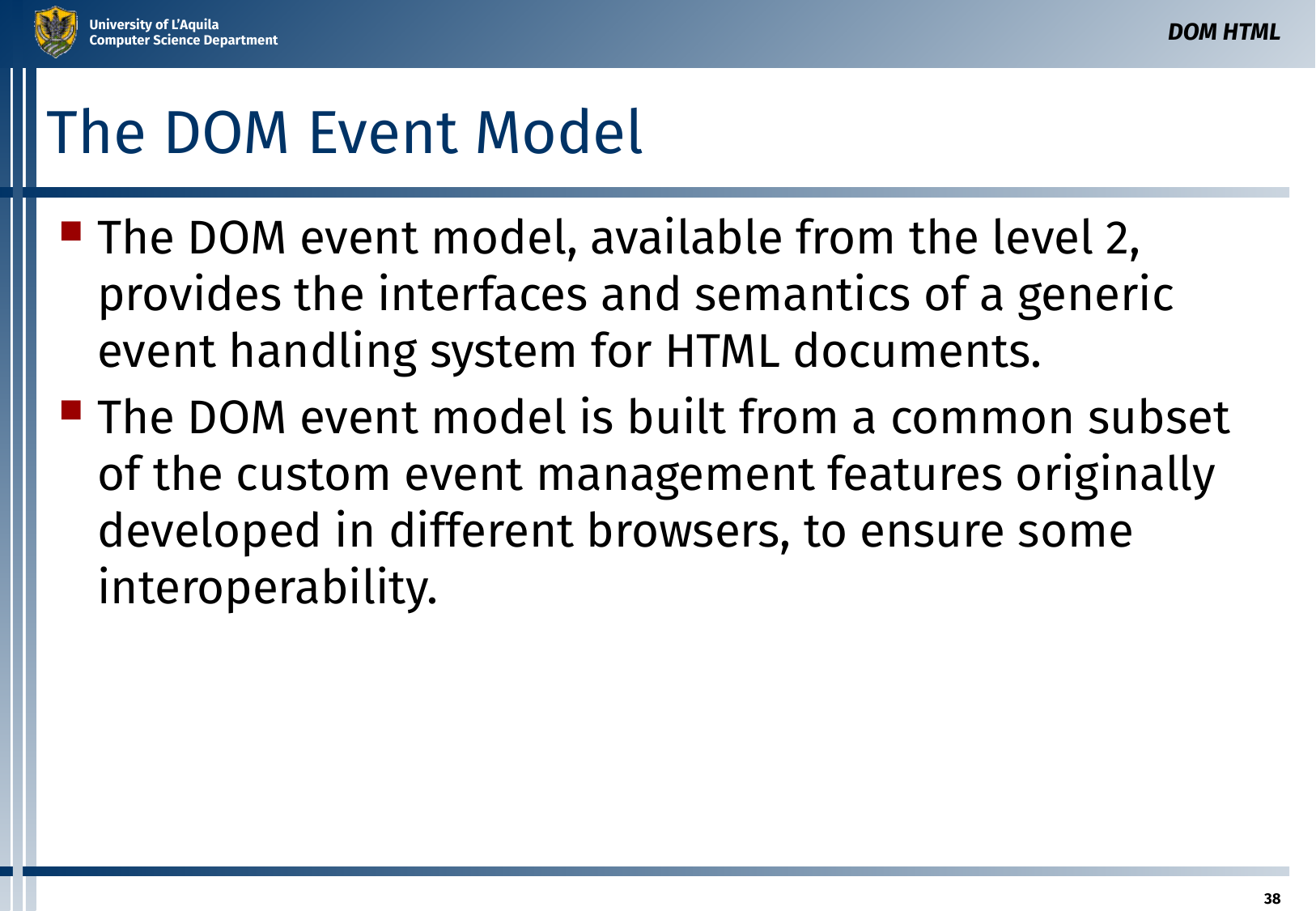

DOM HTML
# The DOM Event Model
The DOM event model, available from the level 2, provides the interfaces and semantics of a generic event handling system for HTML documents.
The DOM event model is built from a common subset of the custom event management features originally developed in different browsers, to ensure some interoperability.
38